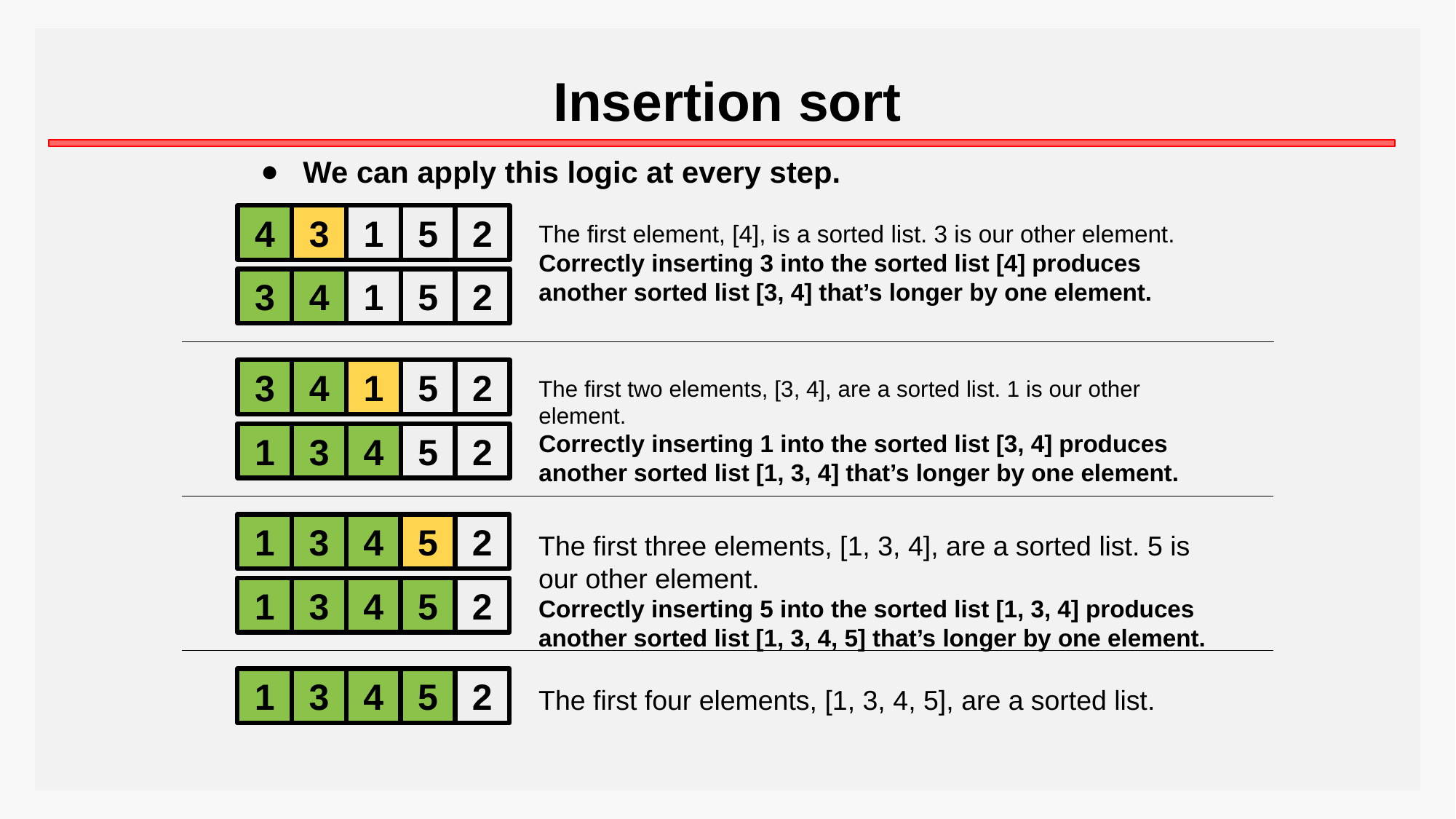

Insertion sort
We can apply this logic at every step.
4
3
1
5
2
The first element, [4], is a sorted list. 3 is our other element.
Correctly inserting 3 into the sorted list [4] produces another sorted list [3, 4] that’s longer by one element.
3
4
1
5
2
3
4
1
5
2
The first two elements, [3, 4], are a sorted list. 1 is our other element.
Correctly inserting 1 into the sorted list [3, 4] produces another sorted list [1, 3, 4] that’s longer by one element.
1
3
4
5
2
1
3
4
5
2
The first three elements, [1, 3, 4], are a sorted list. 5 is our other element.
Correctly inserting 5 into the sorted list [1, 3, 4] produces another sorted list [1, 3, 4, 5] that’s longer by one element.
1
3
4
5
2
1
3
4
5
2
The first four elements, [1, 3, 4, 5], are a sorted list.